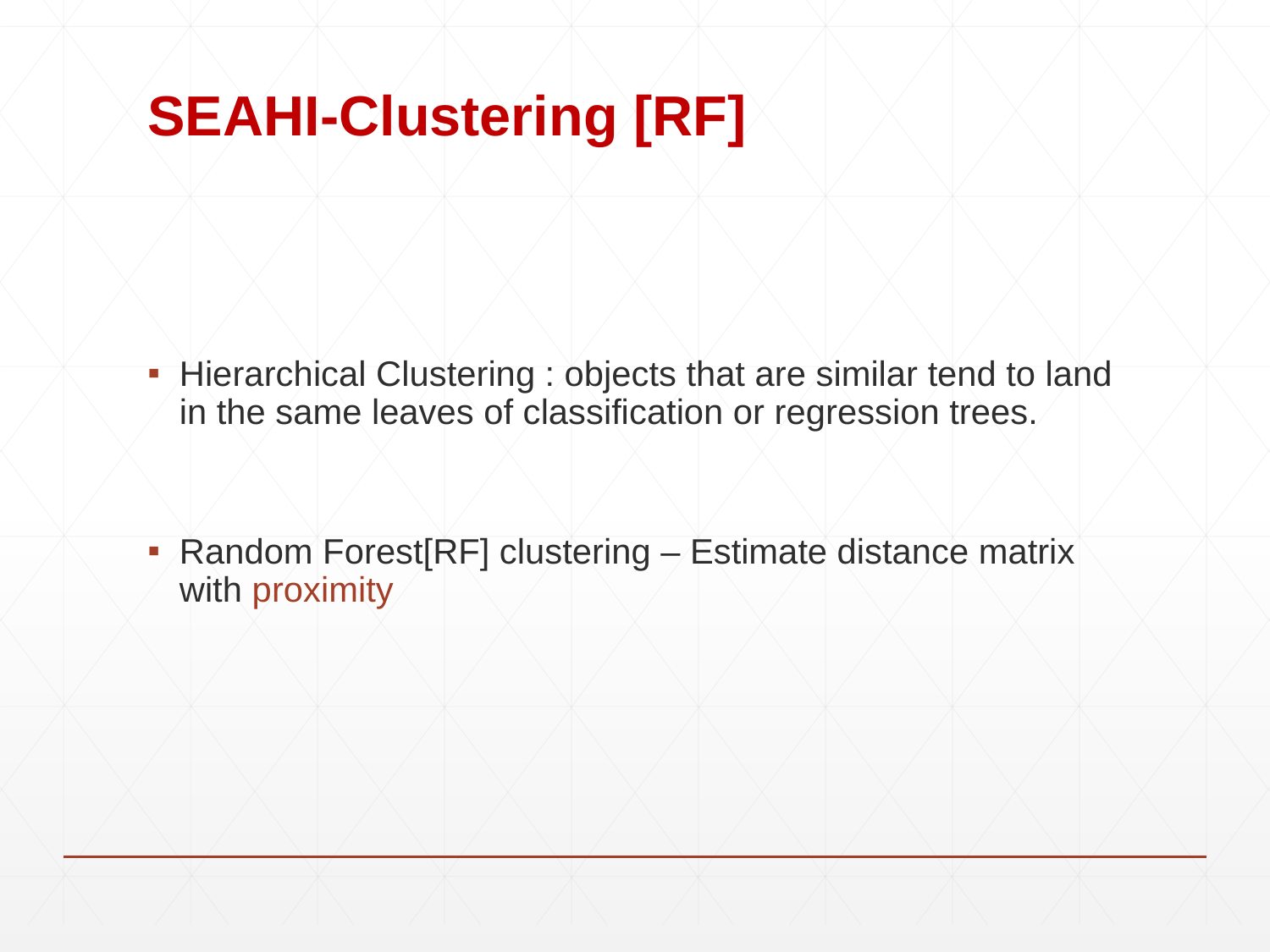

# SEAHI-Clustering [RF]

Hierarchical Clustering : objects that are similar tend to land in the same leaves of classification or regression trees.

Random Forest[RF] clustering – Estimate distance matrix with proximity